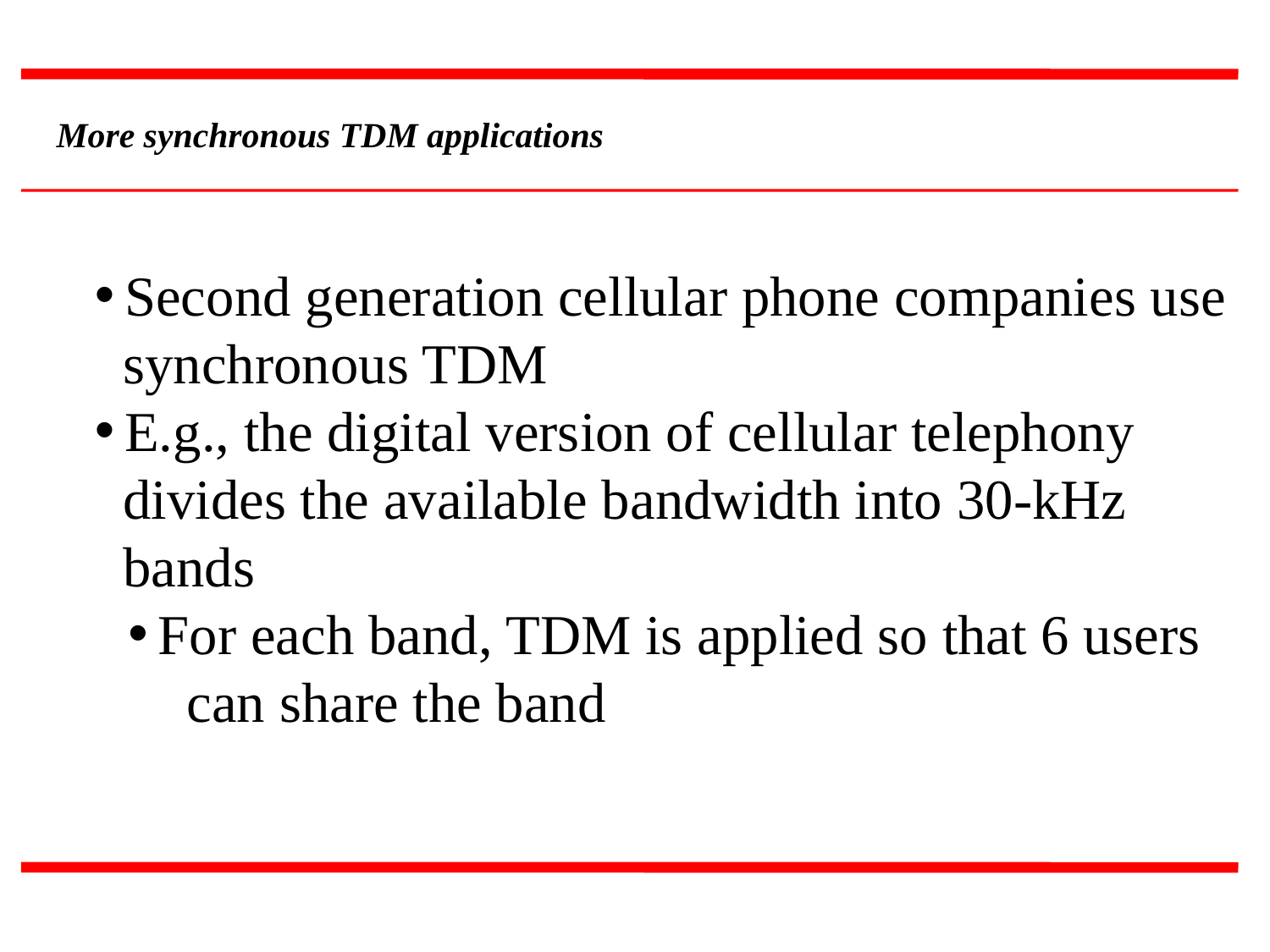

More synchronous TDM applications

Second generation cellular phone companies use
  synchronous TDM
E.g., the digital version of cellular telephony
  divides the available bandwidth into 30-kHz
  bands
For each band, TDM is applied so that 6 users
  can share the band